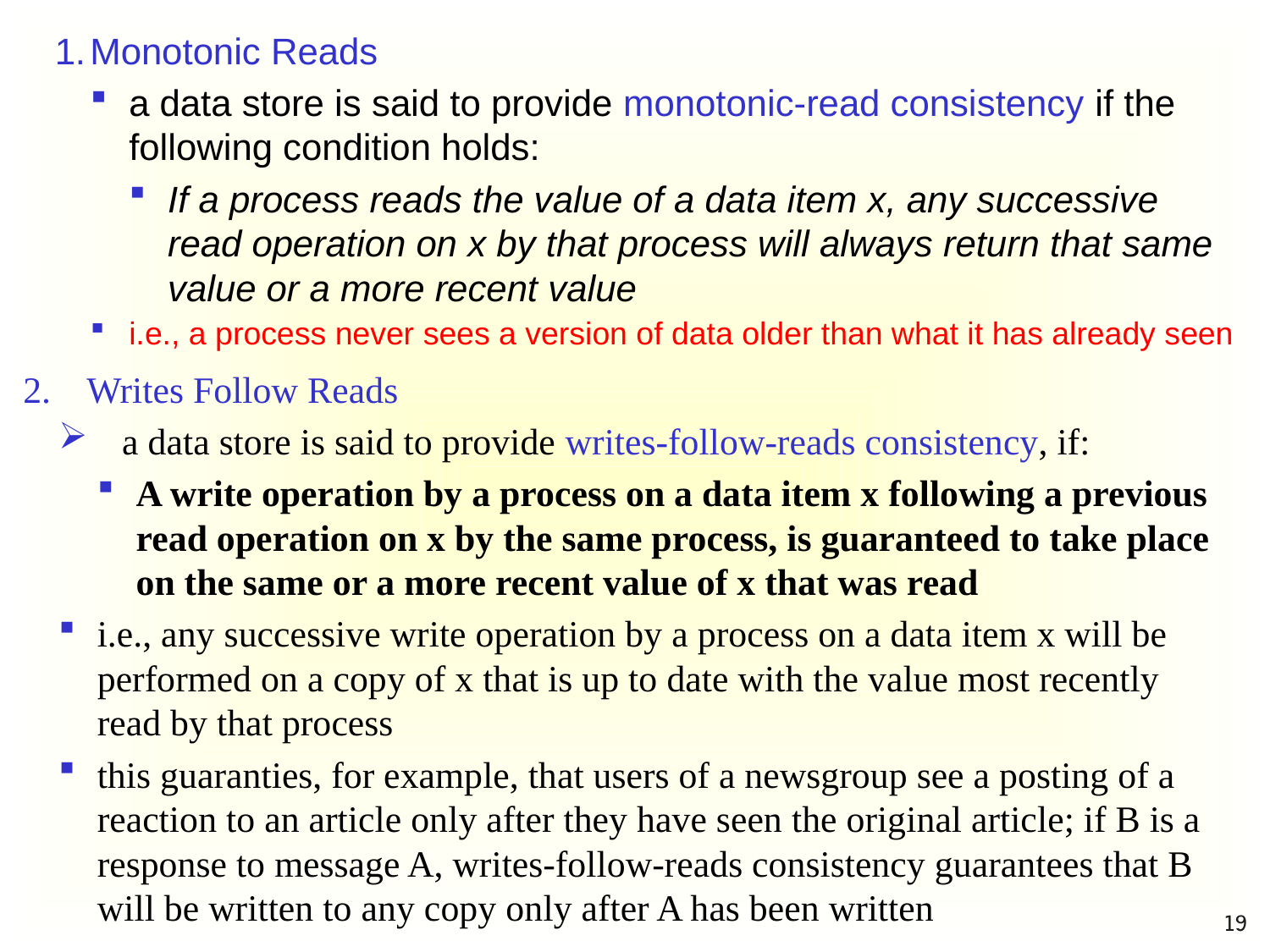

1.	Monotonic Reads
a data store is said to provide monotonic-read consistency if the following condition holds:
If a process reads the value of a data item x, any successive read operation on x by that process will always return that same value or a more recent value
i.e., a process never sees a version of data older than what it has already seen
Writes Follow Reads
a data store is said to provide writes-follow-reads consistency, if:
A write operation by a process on a data item x following a previous read operation on x by the same process, is guaranteed to take place on the same or a more recent value of x that was read
i.e., any successive write operation by a process on a data item x will be performed on a copy of x that is up to date with the value most recently read by that process
this guaranties, for example, that users of a newsgroup see a posting of a reaction to an article only after they have seen the original article; if B is a response to message A, writes-follow-reads consistency guarantees that B will be written to any copy only after A has been written
19